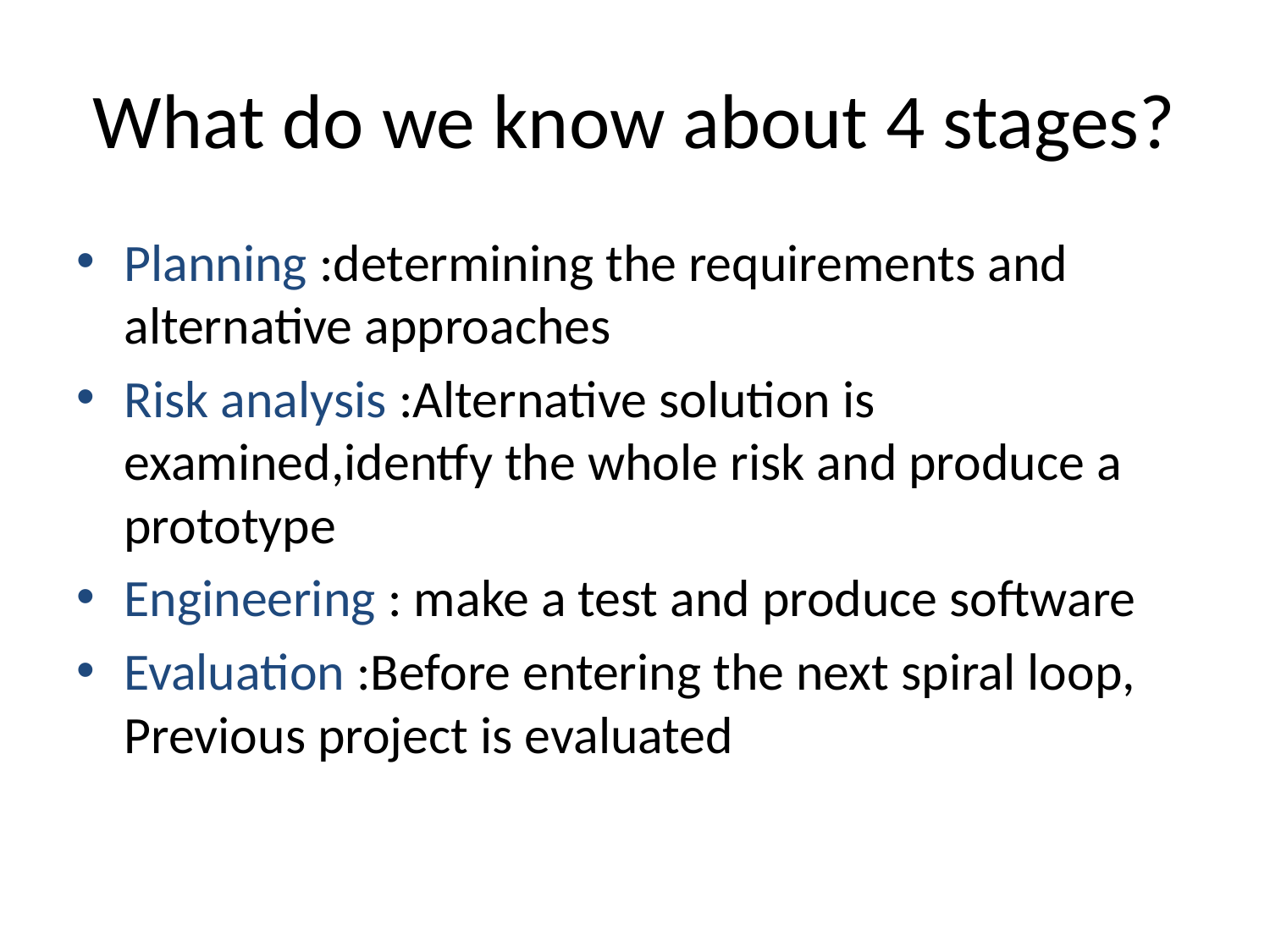

# What do we know about 4 stages?
Planning :determining the requirements and alternative approaches
Risk analysis :Alternative solution is examined,identfy the whole risk and produce a prototype
Engineering : make a test and produce software
Evaluation :Before entering the next spiral loop,
Previous project is evaluated